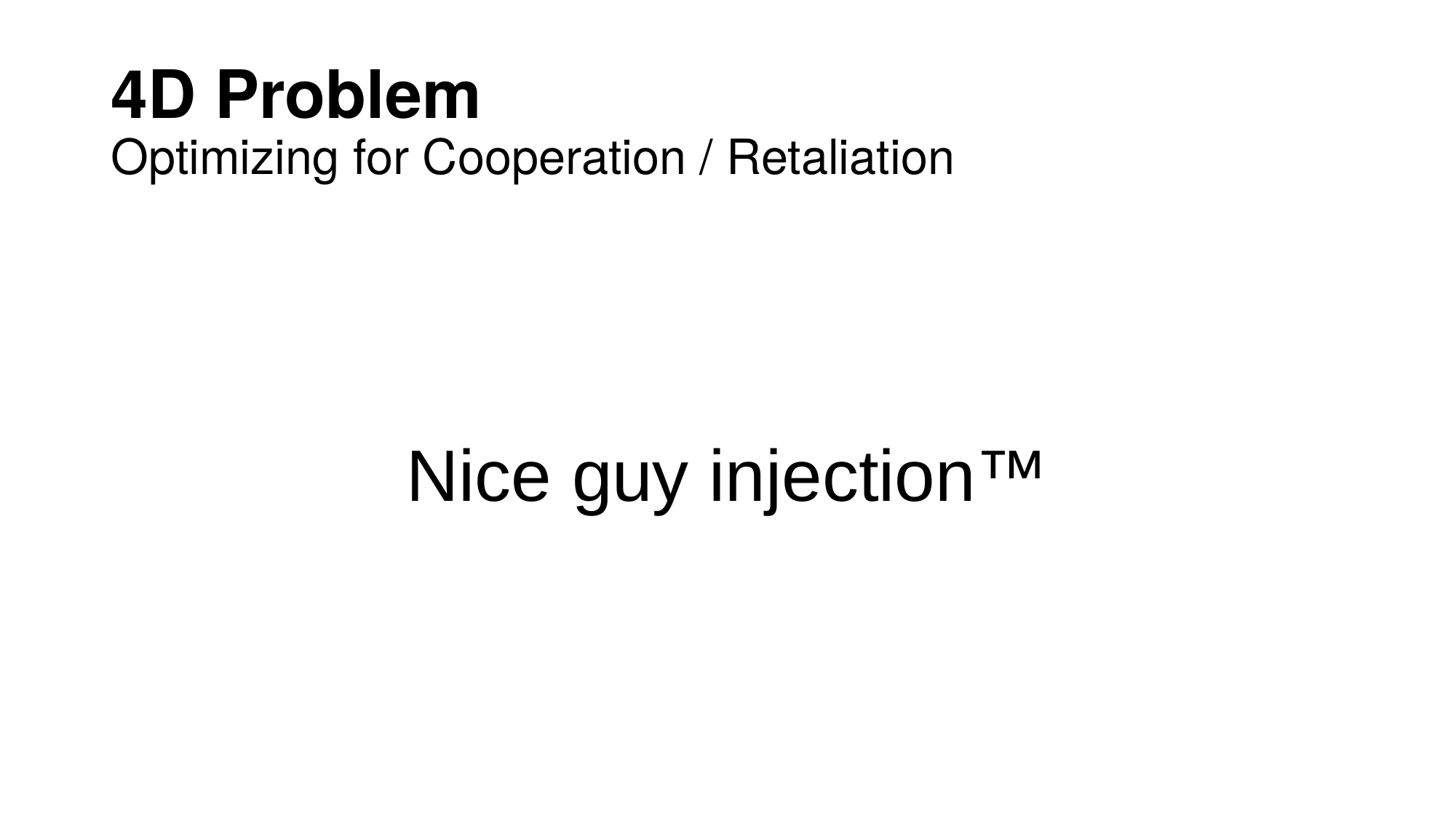

# 4D Problem Optimizing for Cooperation / Retaliation
Nice guy injection™